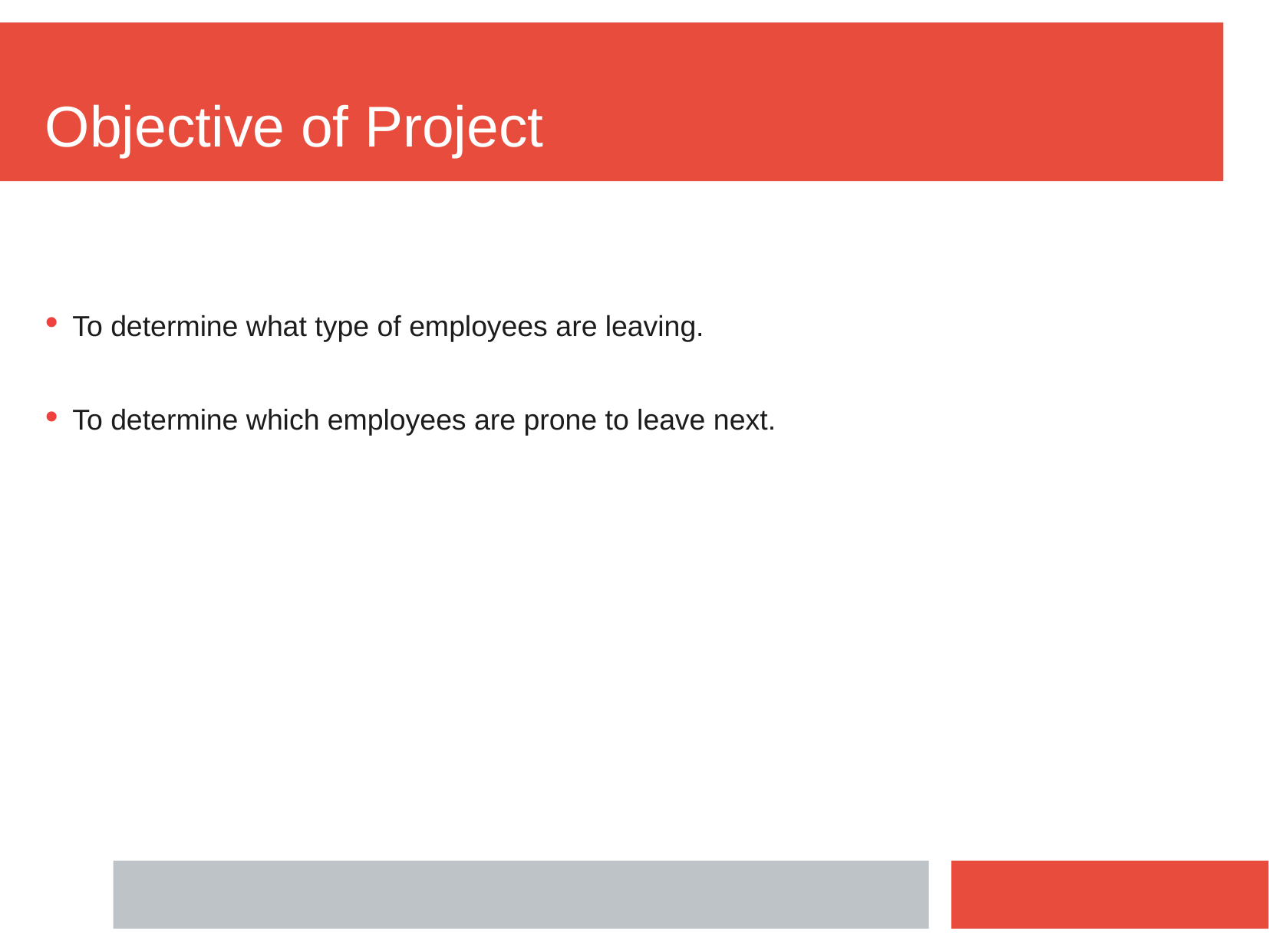

Objective of Project

To determine what type of employees are leaving.

To determine which employees are prone to leave next.